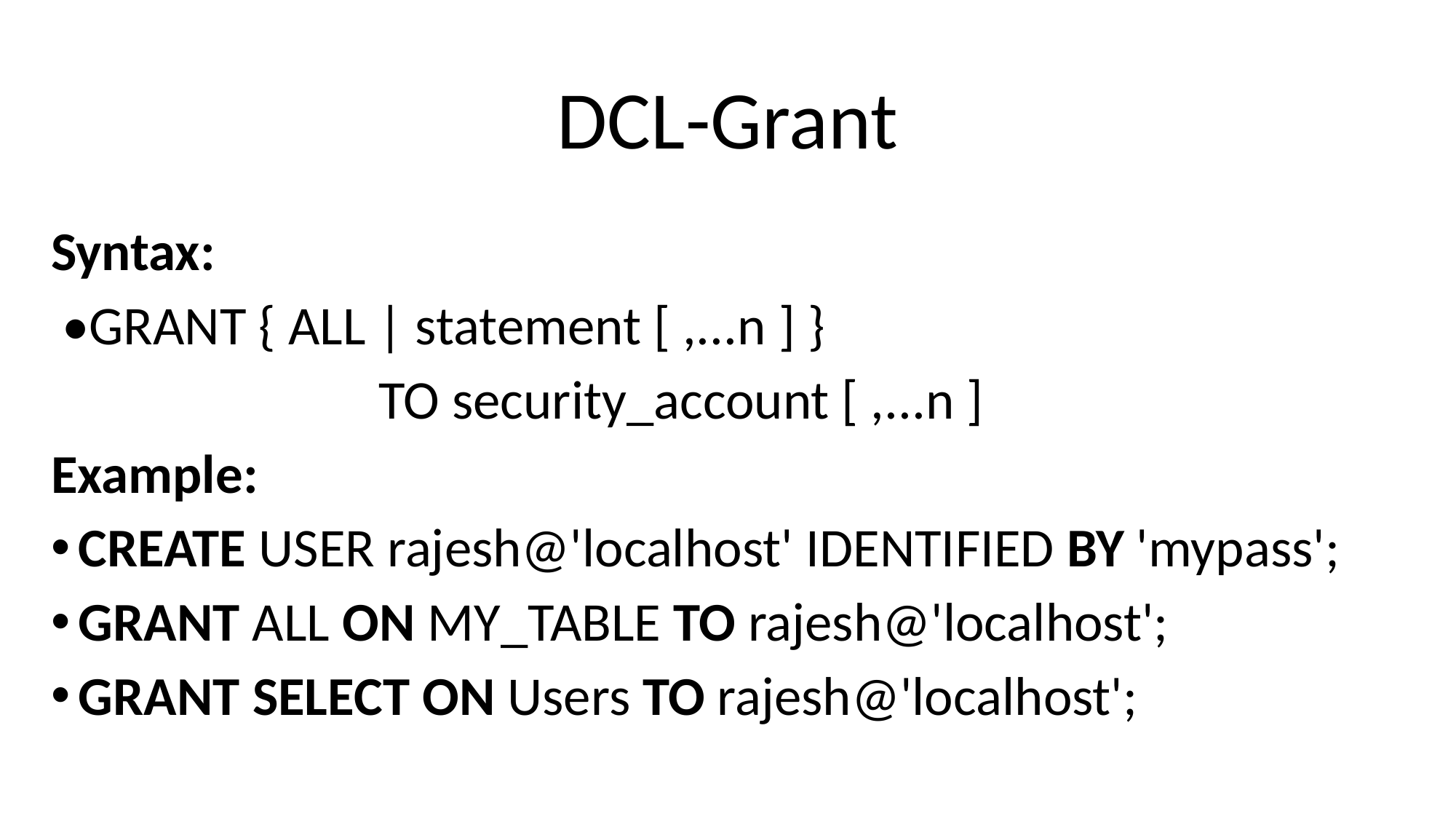

# DCL-Grant
Syntax:
 •GRANT { ALL | statement [ ,...n ] }
			TO security_account [ ,...n ]
Example:
CREATE USER rajesh@'localhost' IDENTIFIED BY 'mypass';
GRANT ALL ON MY_TABLE TO rajesh@'localhost';
GRANT SELECT ON Users TO rajesh@'localhost';